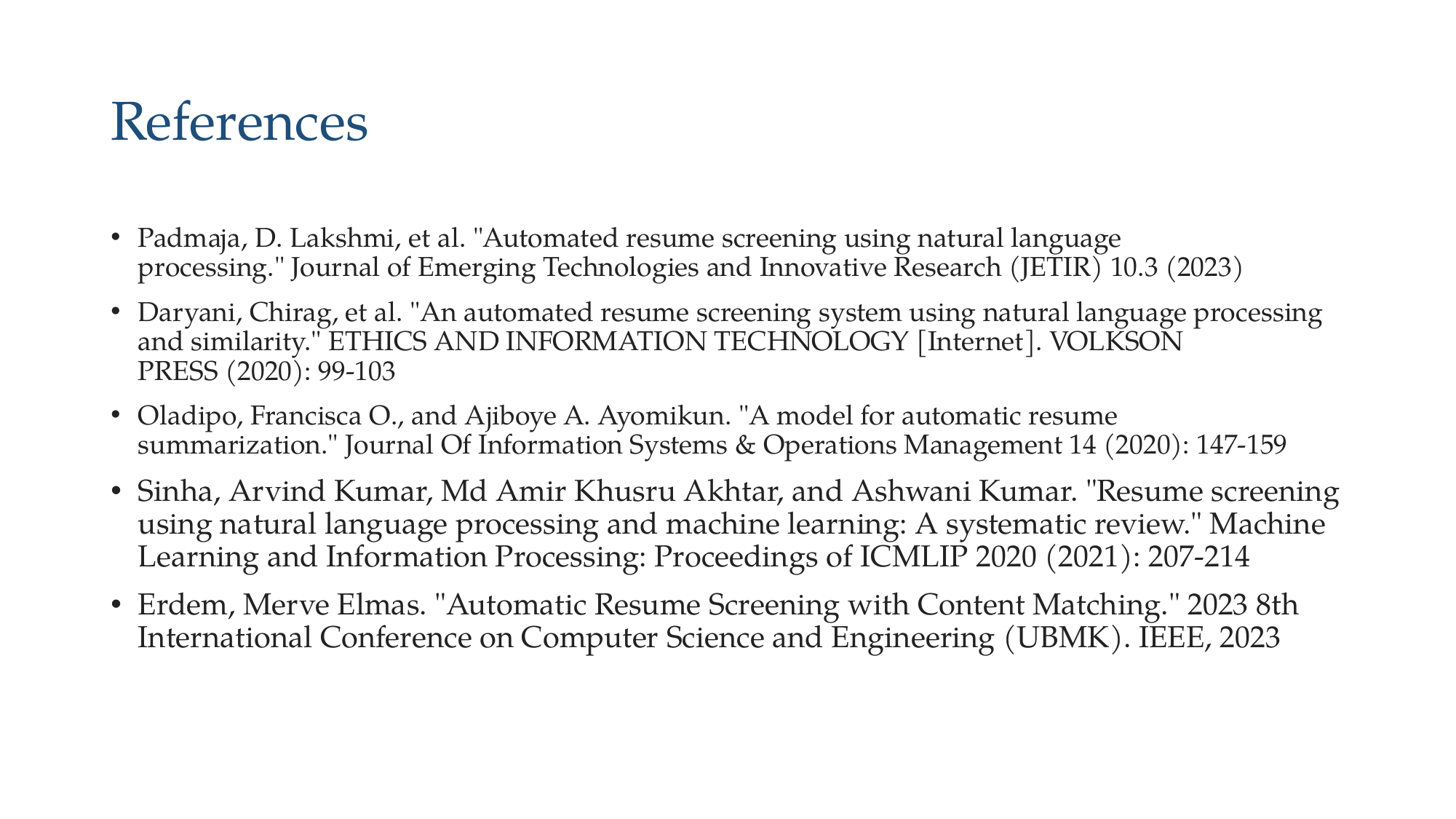

# References
Padmaja, D. Lakshmi, et al. "Automated resume screening using natural language processing." Journal of Emerging Technologies and Innovative Research (JETIR) 10.3 (2023)
Daryani, Chirag, et al. "An automated resume screening system using natural language processing and similarity." ETHICS AND INFORMATION TECHNOLOGY [Internet]. VOLKSON PRESS (2020): 99-103
Oladipo, Francisca O., and Ajiboye A. Ayomikun. "A model for automatic resume summarization." Journal Of Information Systems & Operations Management 14 (2020): 147-159
Sinha, Arvind Kumar, Md Amir Khusru Akhtar, and Ashwani Kumar. "Resume screening using natural language processing and machine learning: A systematic review." Machine Learning and Information Processing: Proceedings of ICMLIP 2020 (2021): 207-214
Erdem, Merve Elmas. "Automatic Resume Screening with Content Matching." 2023 8th International Conference on Computer Science and Engineering (UBMK). IEEE, 2023